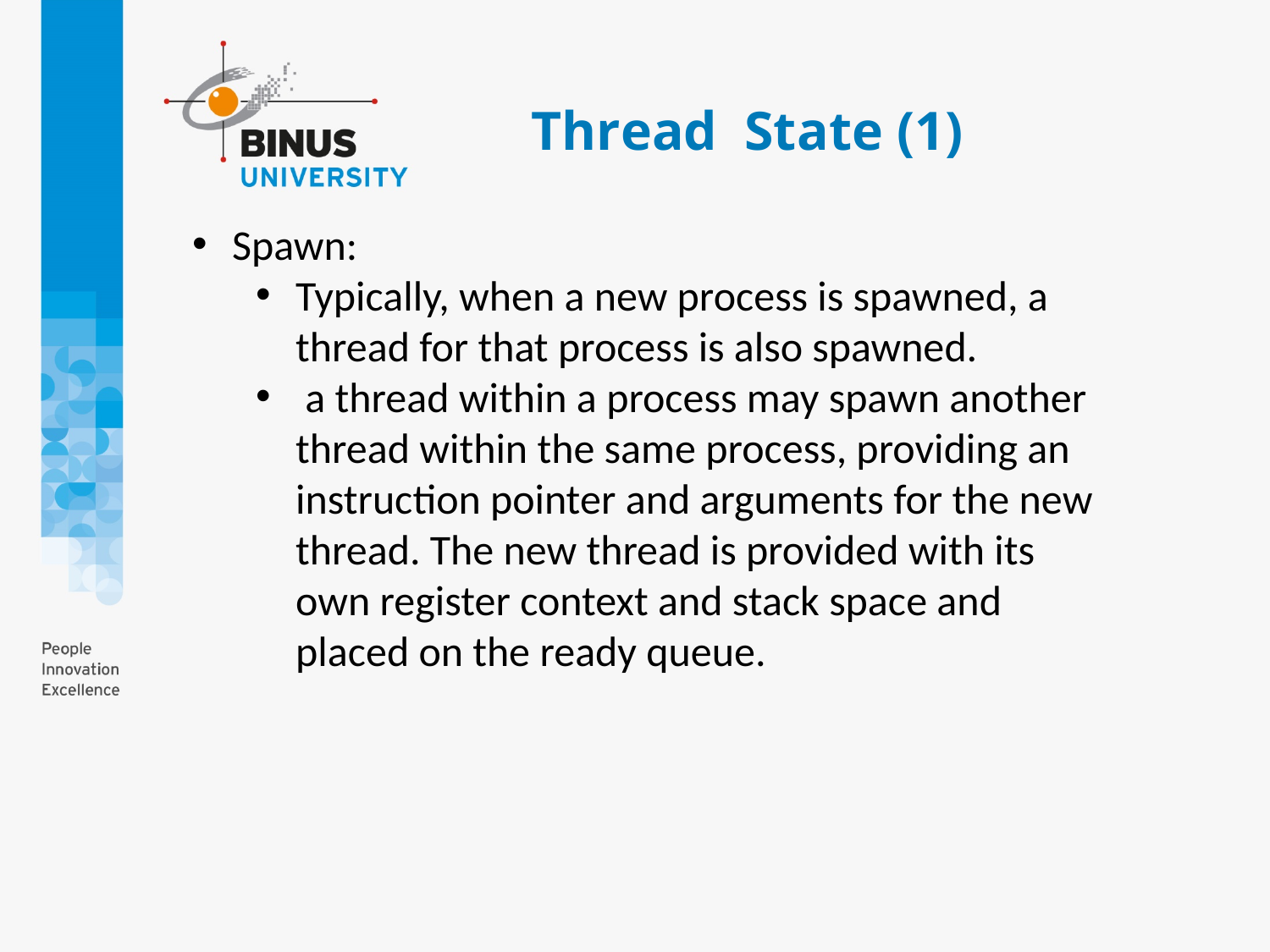

# Thread  State (1)
Spawn:
Typically, when a new process is spawned, a thread for that process is also spawned.
 a thread within a process may spawn another thread within the same process, providing an instruction pointer and arguments for the new thread. The new thread is provided with its own register context and stack space and placed on the ready queue.